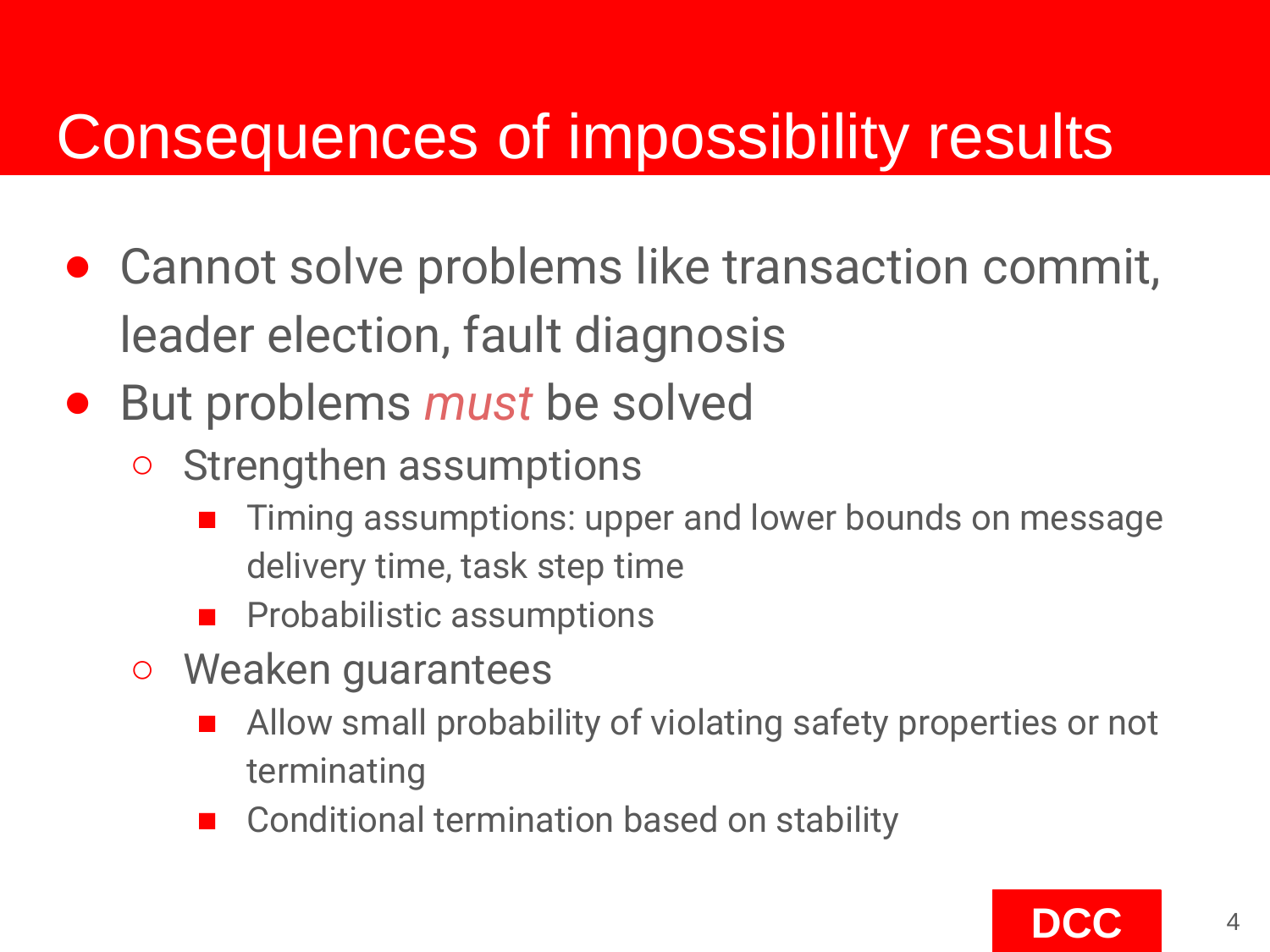

# Consequences of impossibility results
Cannot solve problems like transaction commit, leader election, fault diagnosis
But problems must be solved
Strengthen assumptions
Timing assumptions: upper and lower bounds on message delivery time, task step time
Probabilistic assumptions
Weaken guarantees
Allow small probability of violating safety properties or not terminating
Conditional termination based on stability
4